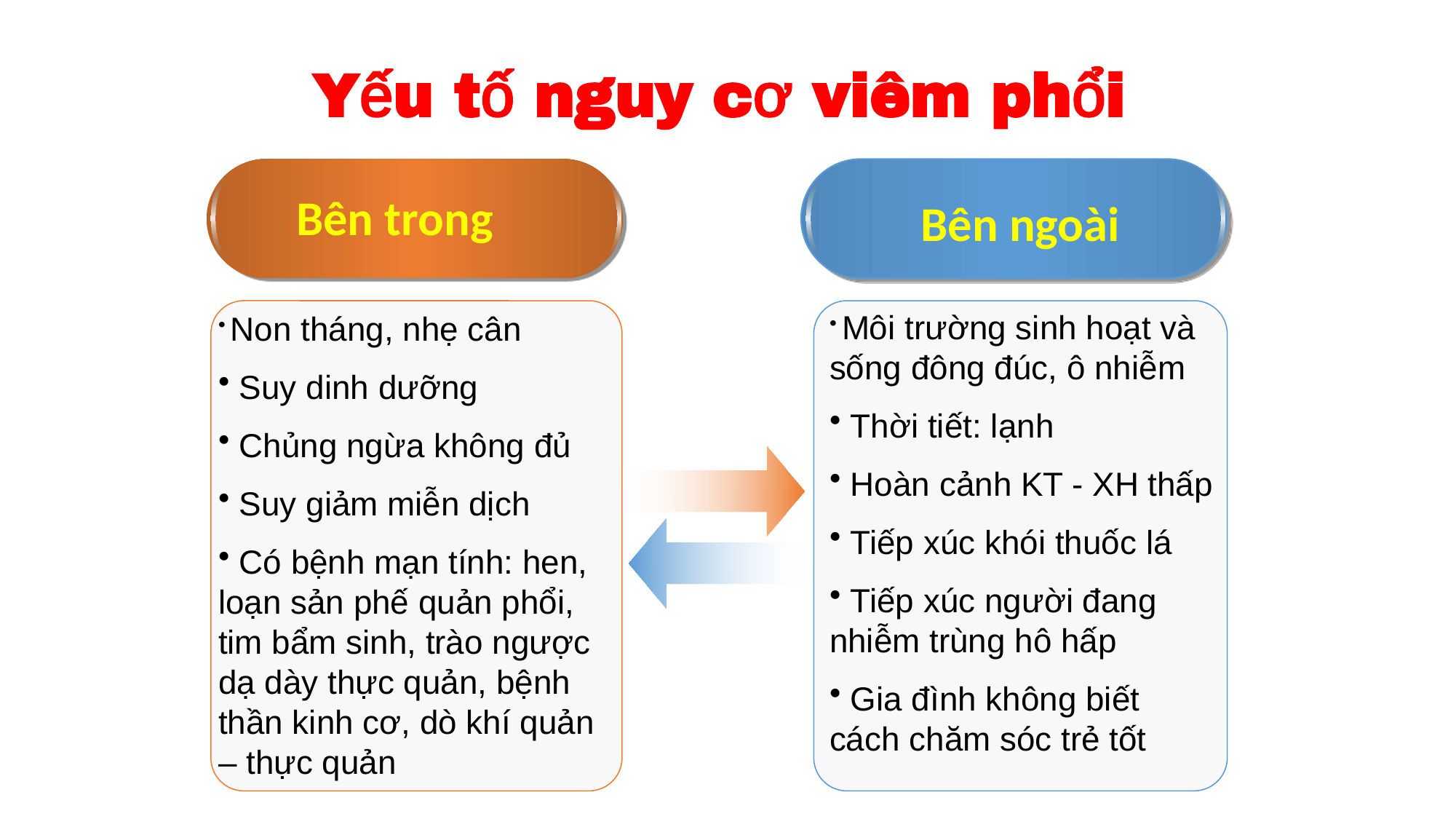

# Yếu tố nguy cơ viêm phổi

Bên trong
Bên ngoài

 Môi trường sinh hoạt và sống đông đúc, ô nhiễm
 Thời tiết: lạnh
 Hoàn cảnh KT - XH thấp
 Tiếp xúc khói thuốc lá
 Tiếp xúc người đang nhiễm trùng hô hấp
 Gia đình không biết cách chăm sóc trẻ tốt

 Non tháng, nhẹ cân
 Suy dinh dưỡng
 Chủng ngừa không đủ
 Suy giảm miễn dịch
 Có bệnh mạn tính: hen,
loạn sản phế quản phổi, tim bẩm sinh, trào ngược dạ dày thực quản, bệnh thần kinh cơ, dò khí quản – thực quản